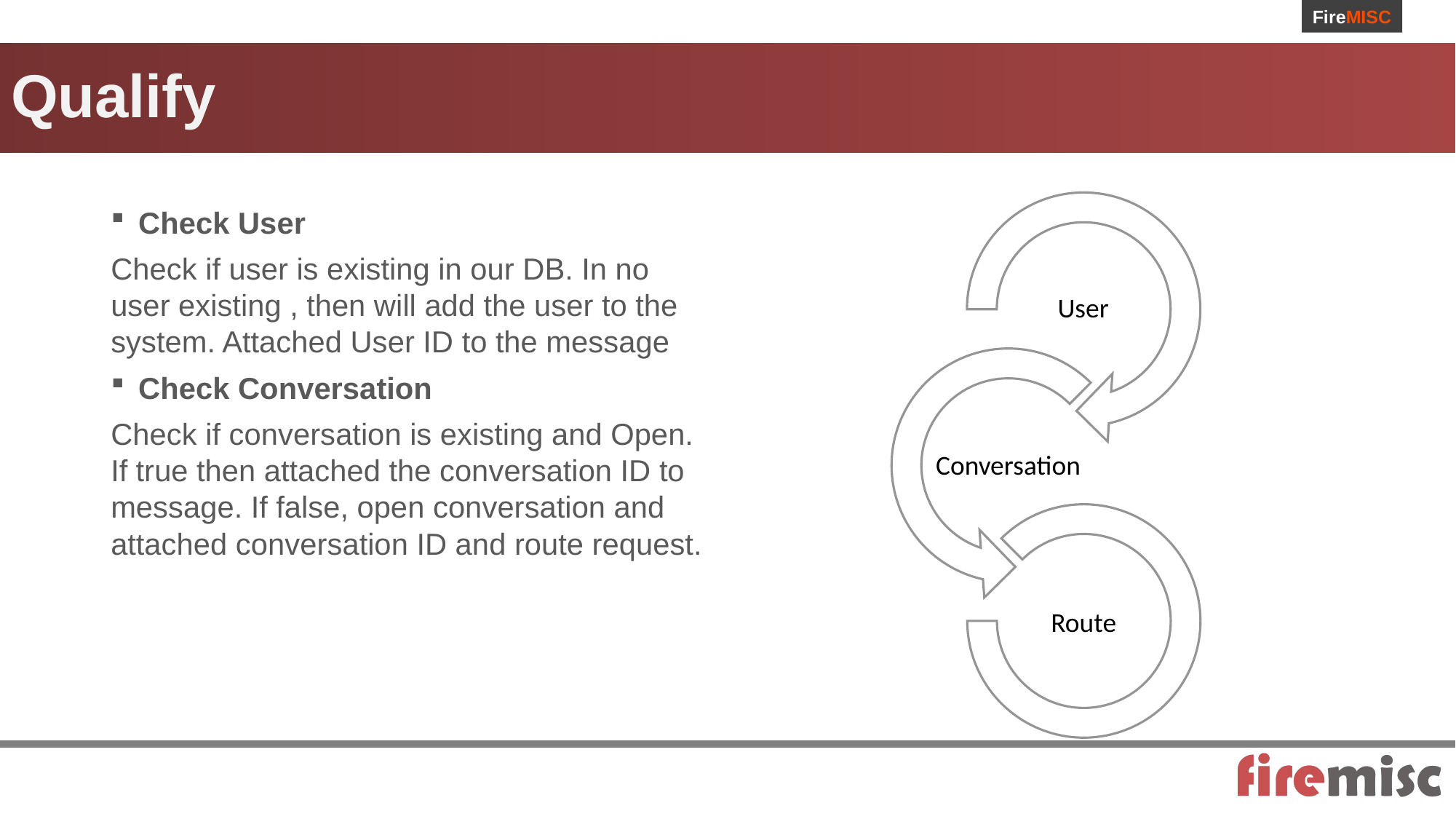

# Qualify
User
Conversation
Route
Check User
Check if user is existing in our DB. In no user existing , then will add the user to the system. Attached User ID to the message
Check Conversation
Check if conversation is existing and Open. If true then attached the conversation ID to message. If false, open conversation and attached conversation ID and route request.